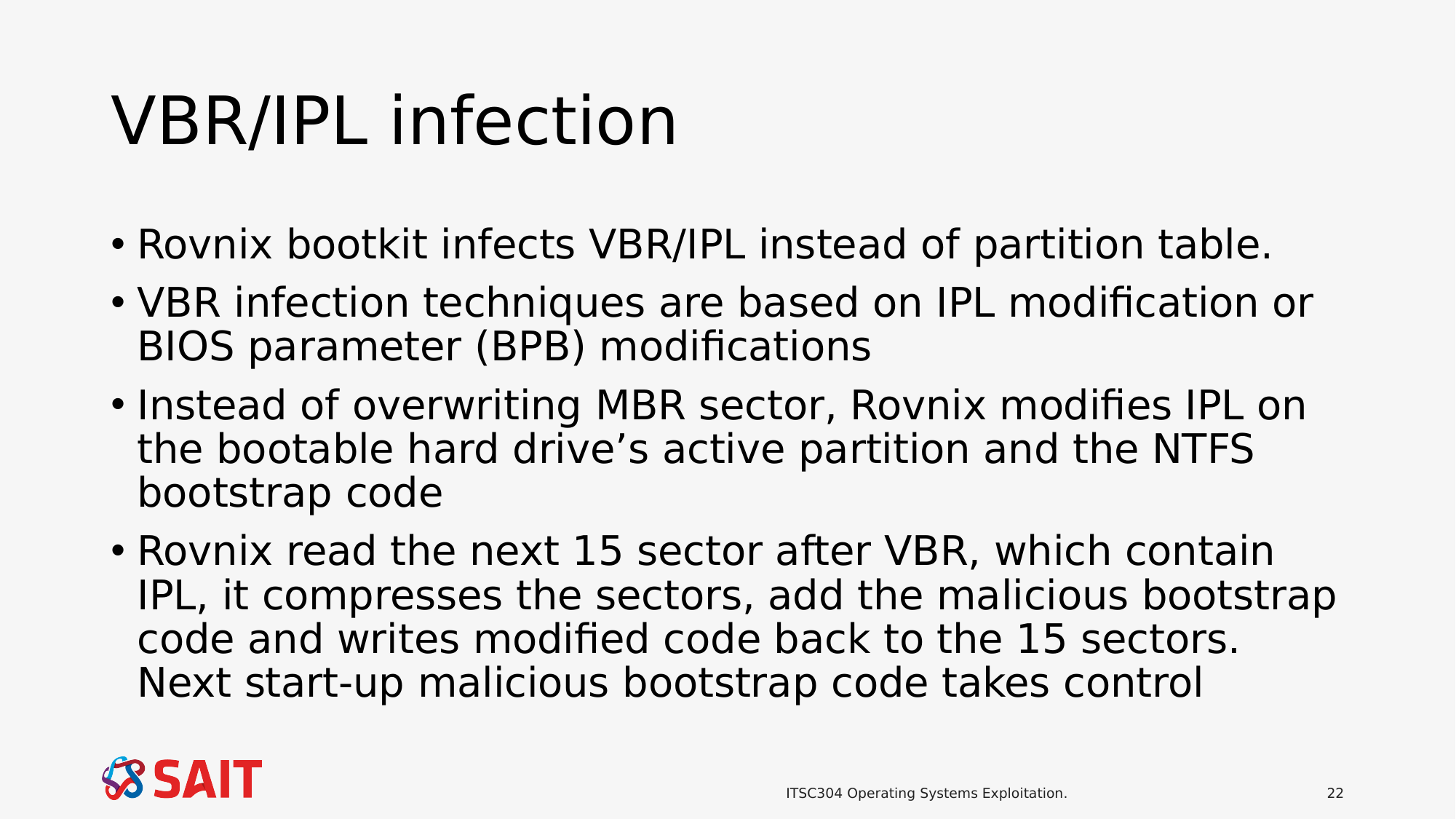

# VBR/IPL infection
Rovnix bootkit infects VBR/IPL instead of partition table.
VBR infection techniques are based on IPL modification or BIOS parameter (BPB) modifications
Instead of overwriting MBR sector, Rovnix modifies IPL on the bootable hard drive’s active partition and the NTFS bootstrap code
Rovnix read the next 15 sector after VBR, which contain IPL, it compresses the sectors, add the malicious bootstrap code and writes modified code back to the 15 sectors. Next start-up malicious bootstrap code takes control
ITSC304 Operating Systems Exploitation.
22